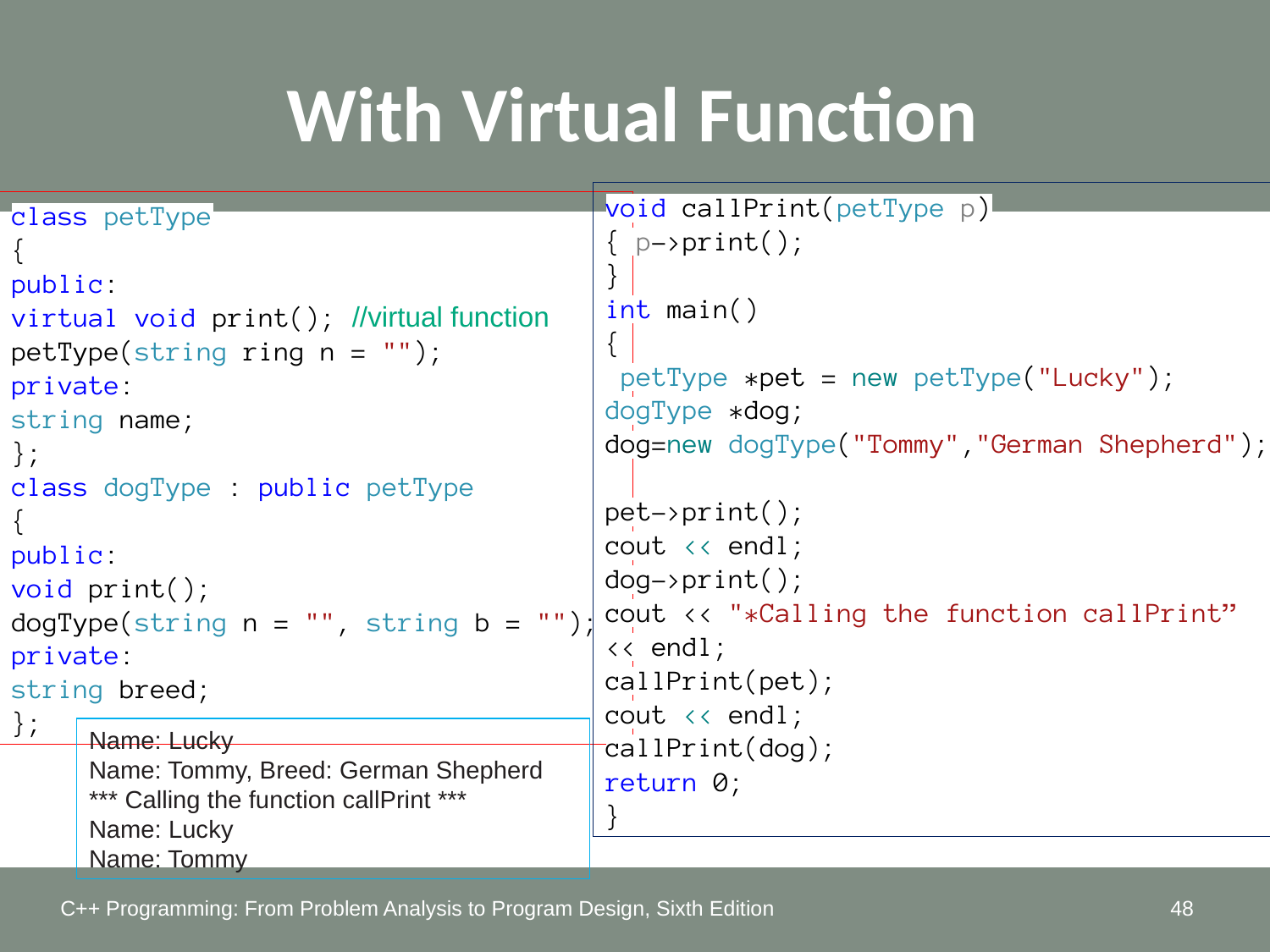

With Virtual Function
void callPrint(petType p)
{ p->print();
}
int main()
{
 petType *pet = new petType("Lucky");
dogType *dog;
dog=new dogType("Tommy","German Shepherd");

pet->print();
cout << endl;
dog->print();
cout << "*Calling the function callPrint”
<< endl;
callPrint(pet);
cout << endl;
callPrint(dog);
return 0;
}
class petType
{
public:
virtual void print(); //virtual function
petType(string ring n = "");
private:
string name;
};
class dogType : public petType
{
public:
void print();
dogType(string n = "", string b = "");
private:
string breed;
};
Name: Lucky
Name: Tommy, Breed: German Shepherd
*** Calling the function callPrint ***
Name: Lucky
Name: Tommy
C++ Programming: From Problem Analysis to Program Design, Sixth Edition
48